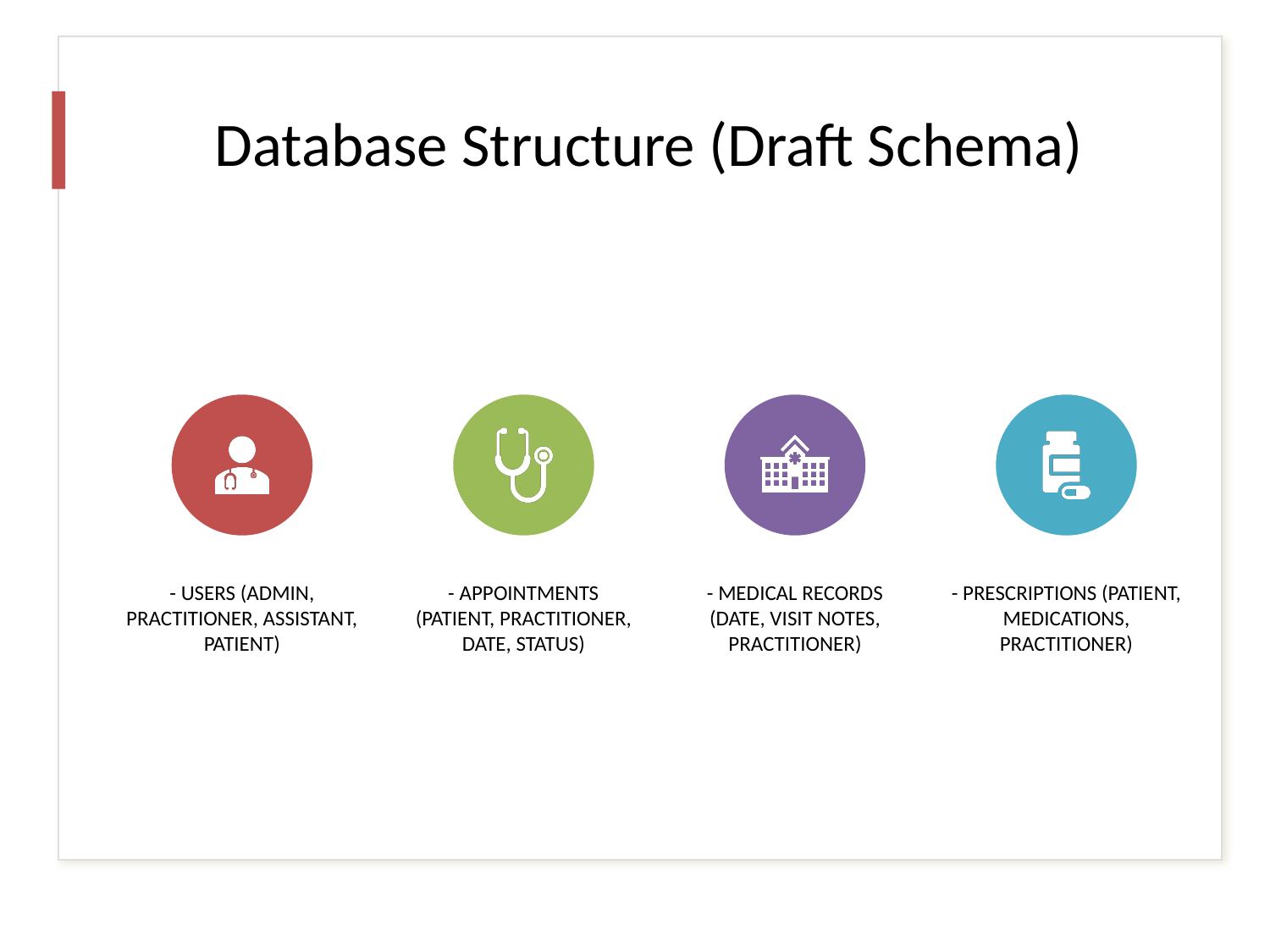

# Database Structure (Draft Schema)

- Users (Admin, Practitioner, Assistant, Patient)
- Appointments (Patient, Practitioner, Date, Status)
- Medical Records (Date, Visit Notes, Practitioner)
- Prescriptions (Patient, Medications, Practitioner)